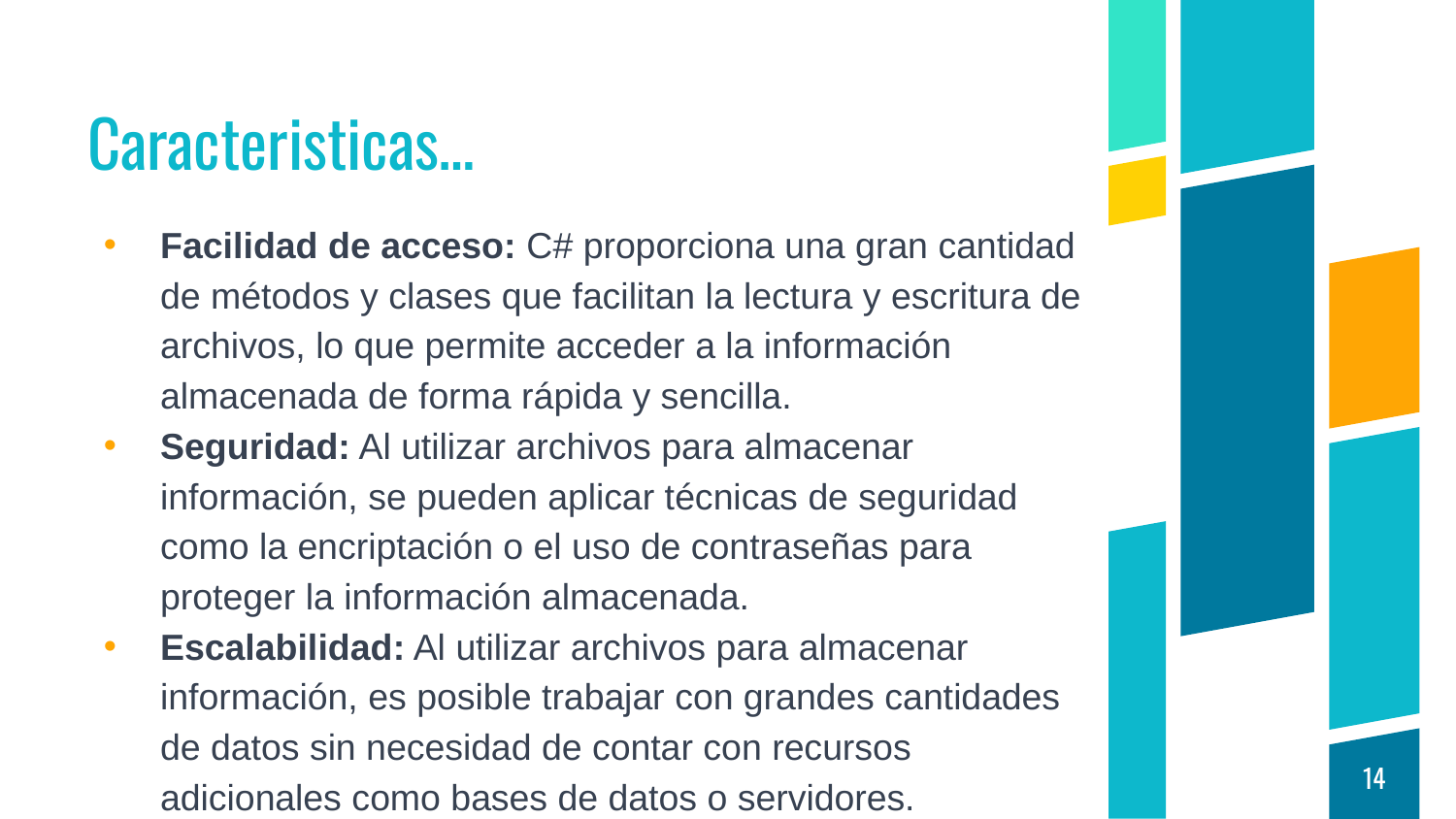

# Caracteristicas…
Facilidad de acceso: C# proporciona una gran cantidad de métodos y clases que facilitan la lectura y escritura de archivos, lo que permite acceder a la información almacenada de forma rápida y sencilla.
Seguridad: Al utilizar archivos para almacenar información, se pueden aplicar técnicas de seguridad como la encriptación o el uso de contraseñas para proteger la información almacenada.
Escalabilidad: Al utilizar archivos para almacenar información, es posible trabajar con grandes cantidades de datos sin necesidad de contar con recursos adicionales como bases de datos o servidores.

14